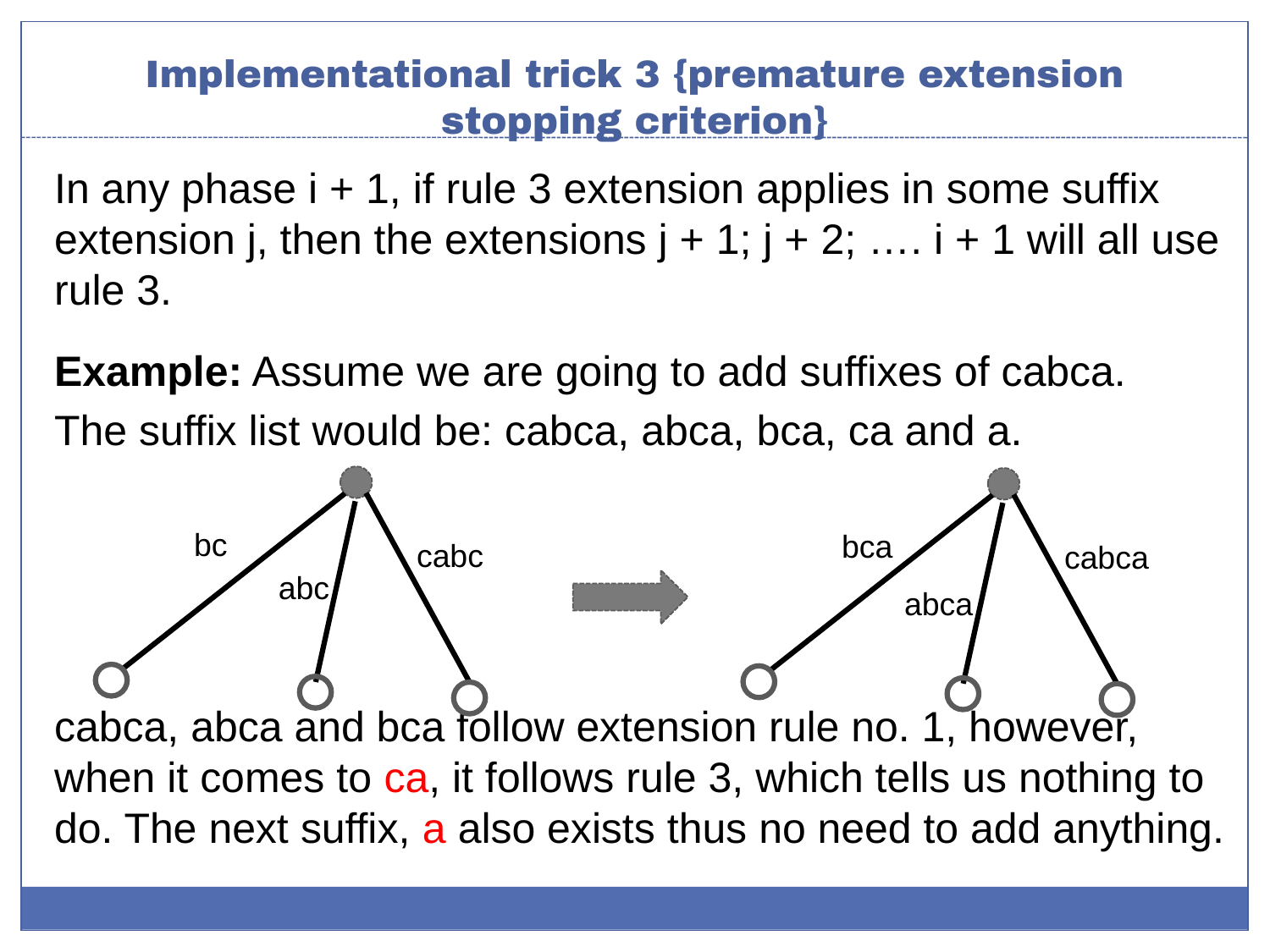

# Implementational trick 3 {premature extension stopping criterion}
In any phase i + 1, if rule 3 extension applies in some suffix extension j, then the extensions j + 1; j + 2; …. i + 1 will all use rule 3.

Example: Assume we are going to add suffixes of cabca.
The suffix list would be: cabca, abca, bca, ca and a.

cabca, abca and bca follow extension rule no. 1, however, when it comes to ca, it follows rule 3, which tells us nothing to do. The next suffix, a also exists thus no need to add anything.

bca
cabca
abca

bc
cabc
abc